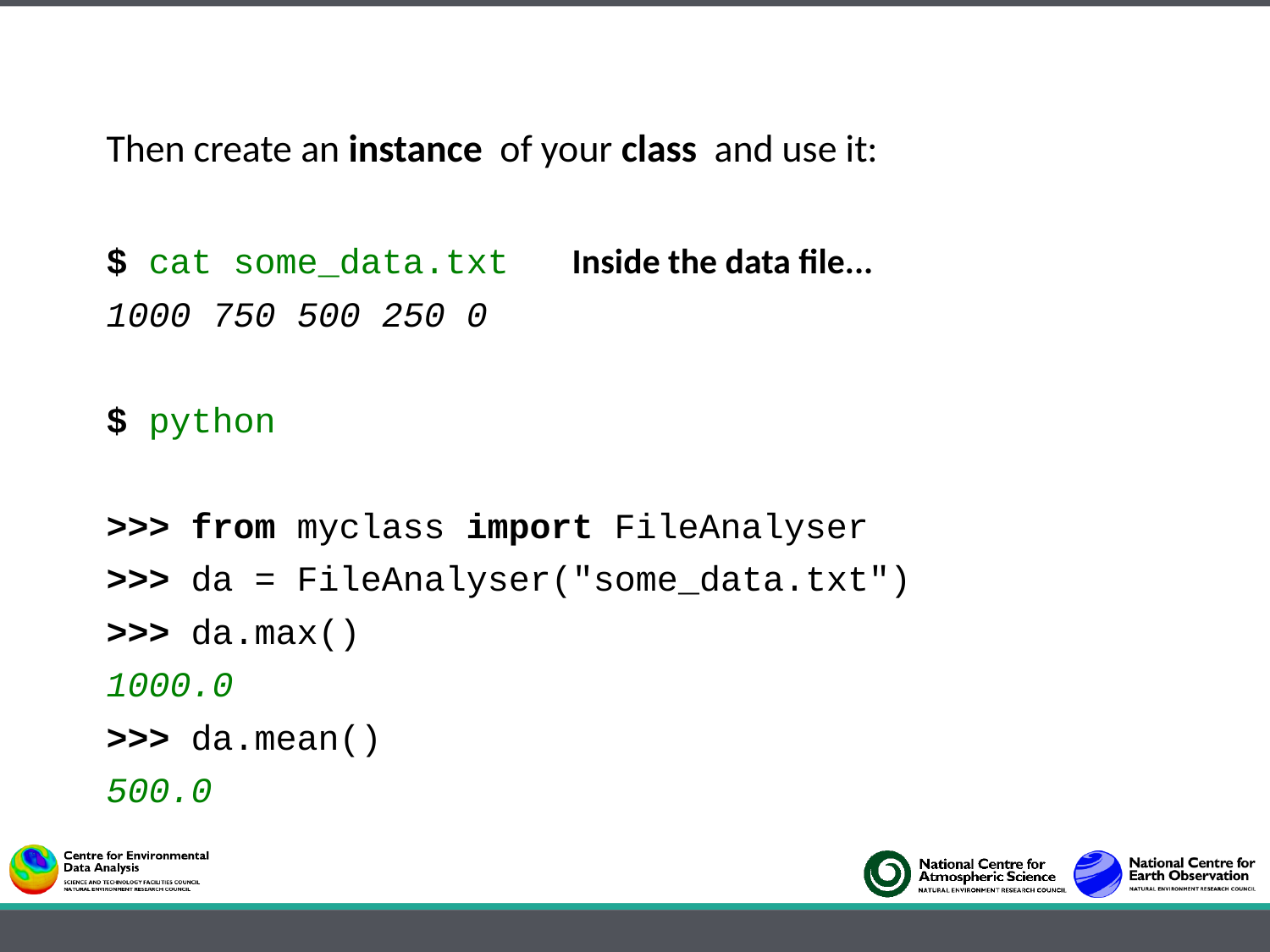

Then create an instance  of your class  and use it:

$ cat some_data.txt   Inside the data file...
1000 750 500 250 0

$ python

>>> from myclass import FileAnalyser
>>> da = FileAnalyser("some_data.txt")
>>> da.max()
1000.0
>>> da.mean()
500.0